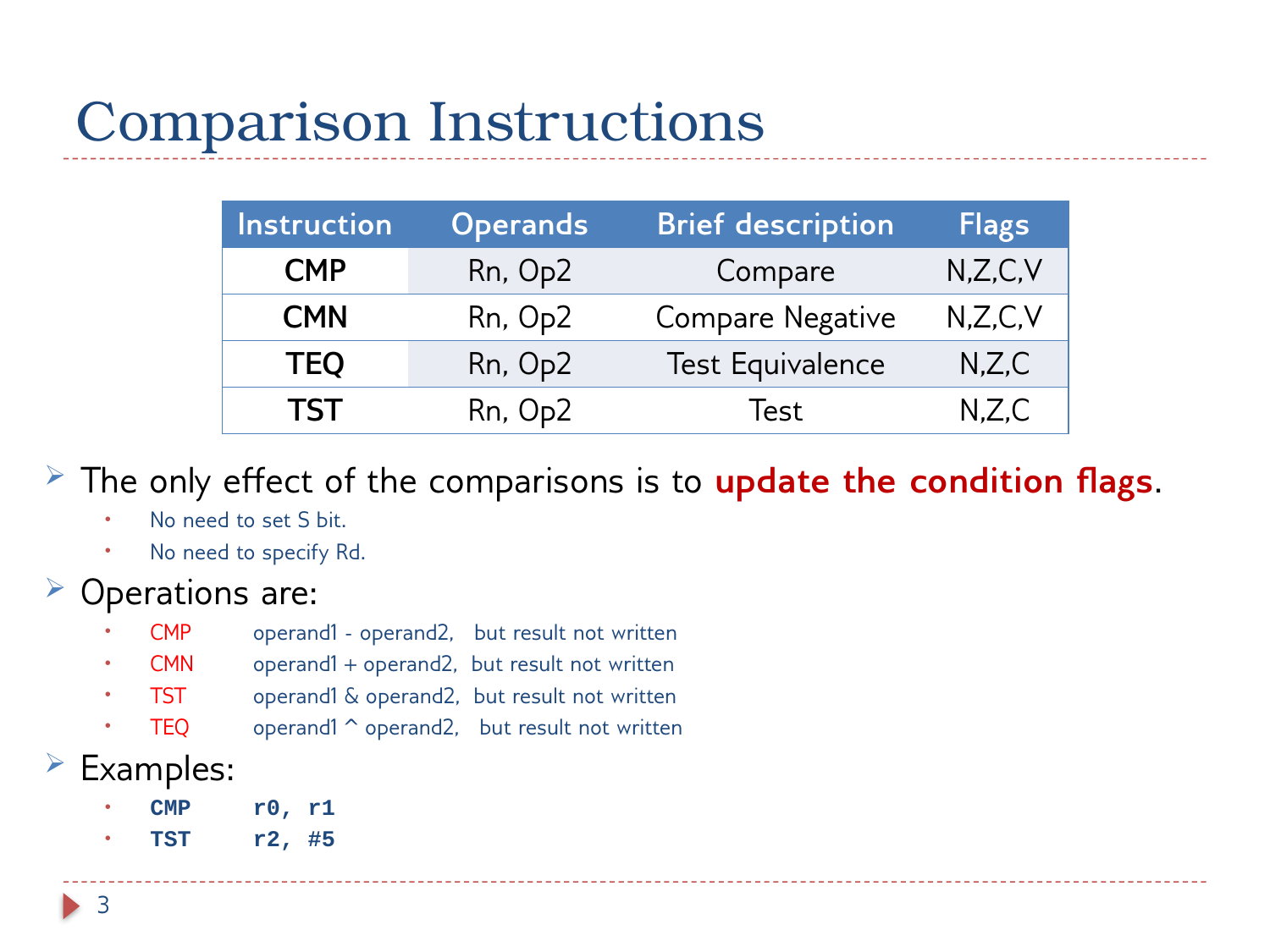

# Comparison Instructions
| Instruction | Operands | Brief description | Flags |
| --- | --- | --- | --- |
| CMP | Rn, Op2 | Compare | N,Z,C,V |
| CMN | Rn, Op2 | Compare Negative | N,Z,C,V |
| TEQ | Rn, Op2 | Test Equivalence | N,Z,C |
| TST | Rn, Op2 | Test | N,Z,C |
The only effect of the comparisons is to update the condition flags.
No need to set S bit.
No need to specify Rd.
Operations are:
CMP	operand1 - operand2,   but result not written
CMN	operand1 + operand2,  but result not written
TST	operand1 & operand2,  but result not written
TEQ	operand1 ^ operand2,   but result not written
Examples:
CMP	r0, r1
TST	r2, #5

3